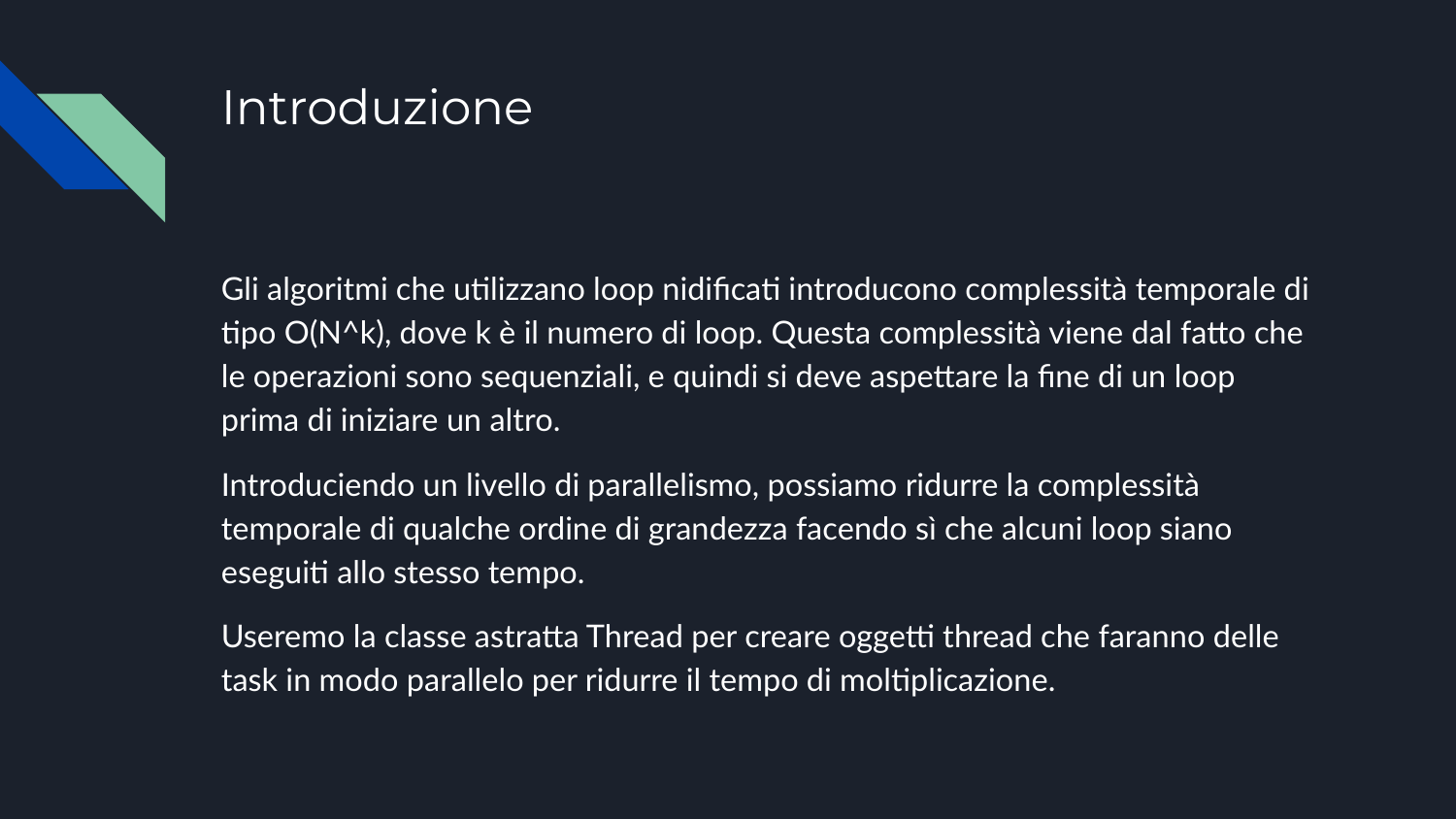

# Introduzione
Gli algoritmi che utilizzano loop nidificati introducono complessità temporale di tipo O(N^k), dove k è il numero di loop. Questa complessità viene dal fatto che le operazioni sono sequenziali, e quindi si deve aspettare la fine di un loop prima di iniziare un altro.
Introduciendo un livello di parallelismo, possiamo ridurre la complessità temporale di qualche ordine di grandezza facendo sì che alcuni loop siano eseguiti allo stesso tempo.
Useremo la classe astratta Thread per creare oggetti thread che faranno delle task in modo parallelo per ridurre il tempo di moltiplicazione.